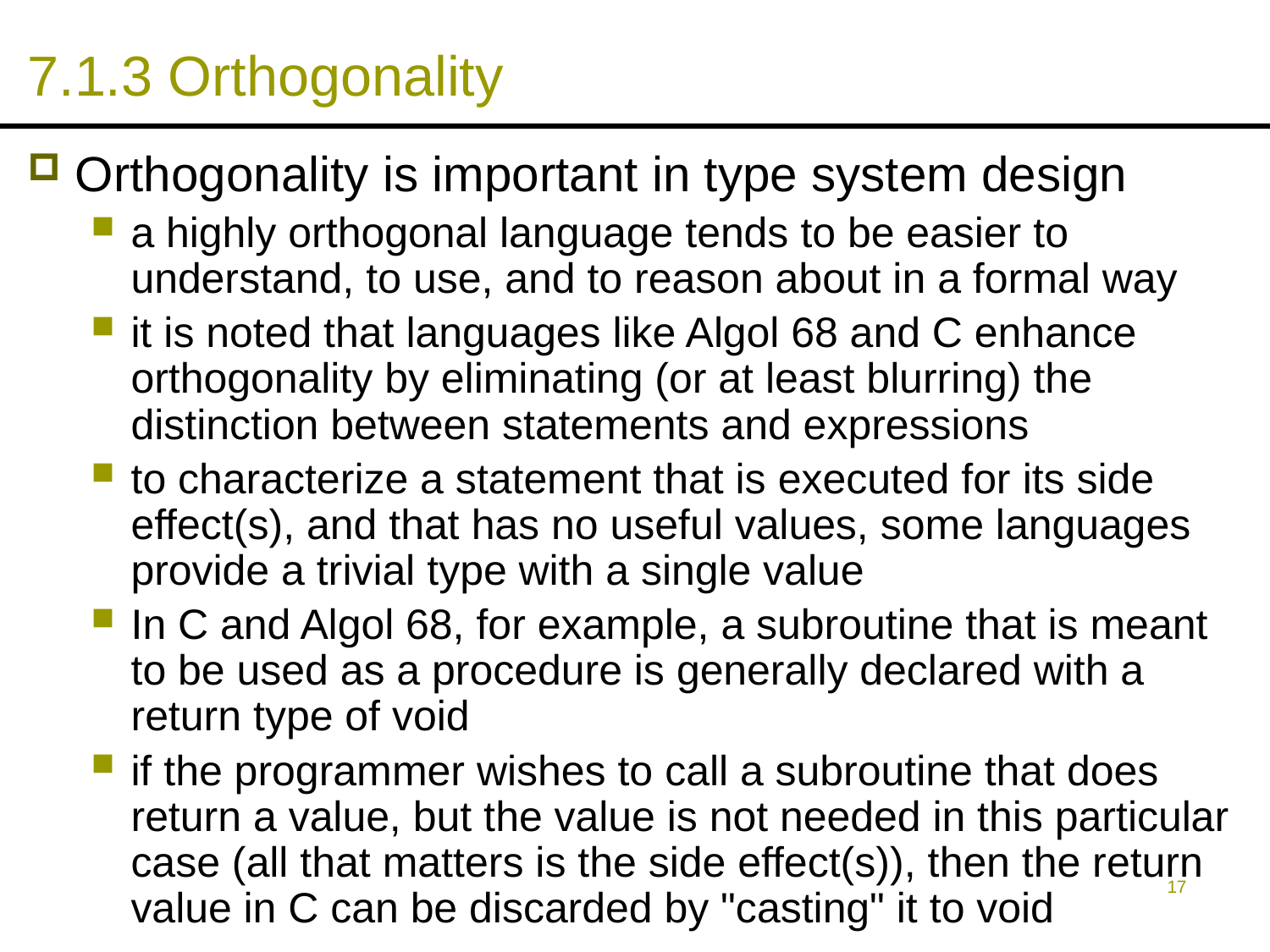

# 7.1.3 Orthogonality
Orthogonality is important in type system design
a highly orthogonal language tends to be easier to understand, to use, and to reason about in a formal way
it is noted that languages like Algol 68 and C enhance orthogonality by eliminating (or at least blurring) the distinction between statements and expressions
to characterize a statement that is executed for its side effect(s), and that has no useful values, some languages provide a trivial type with a single value
In C and Algol 68, for example, a subroutine that is meant to be used as a procedure is generally declared with a return type of void
if the programmer wishes to call a subroutine that does return a value, but the value is not needed in this particular case (all that matters is the side effect(s)), then the return value in C can be discarded by "casting" it to void
17